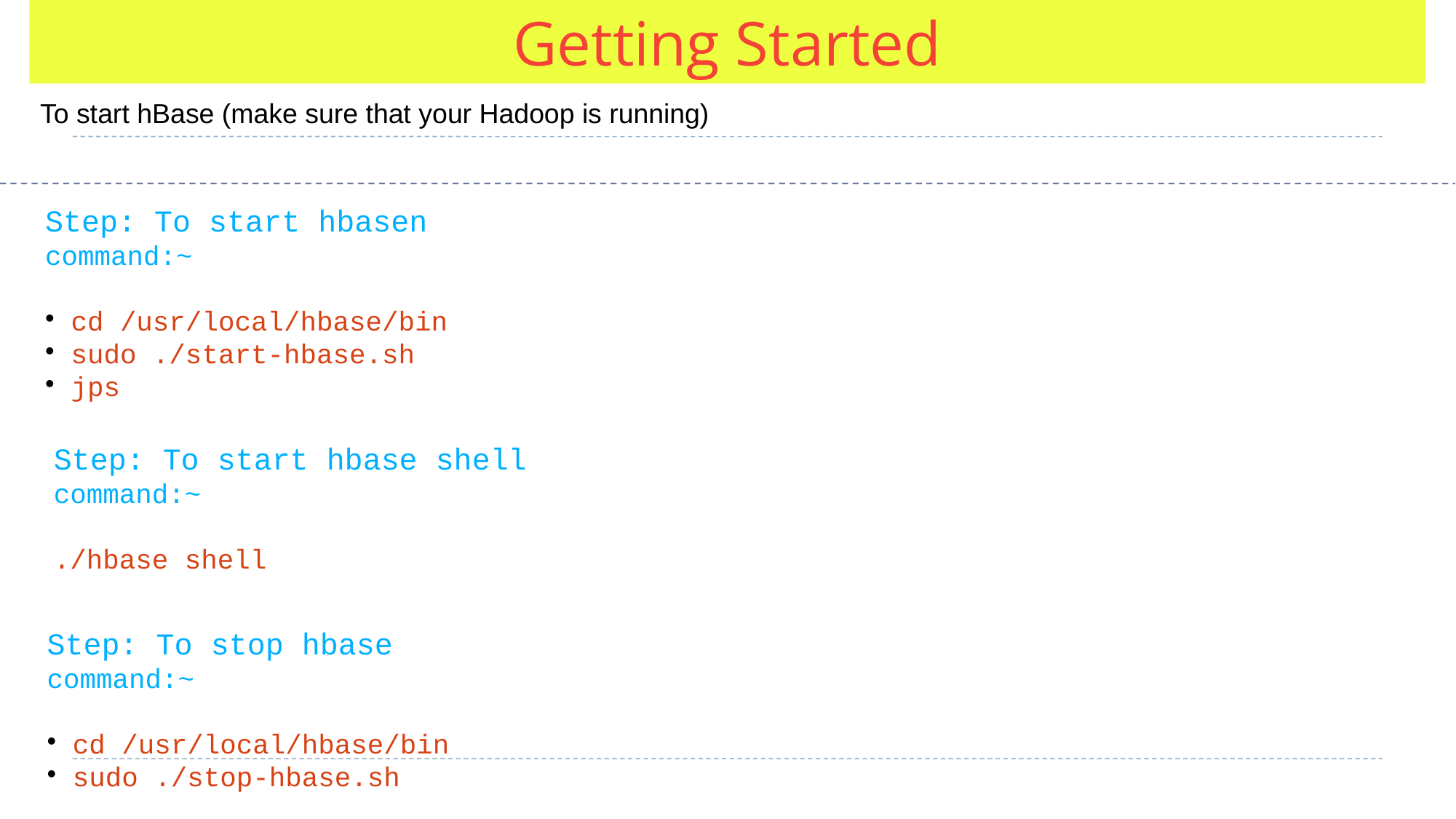

Getting Started
To start hBase (make sure that your Hadoop is running)

Step: To start hbasen
command:~

cd /usr/local/hbase/bin
sudo ./start-hbase.sh
jps
Step: To start hbase shell
command:~

./hbase shell
Step: To stop hbase
command:~

cd /usr/local/hbase/bin
sudo ./stop-hbase.sh